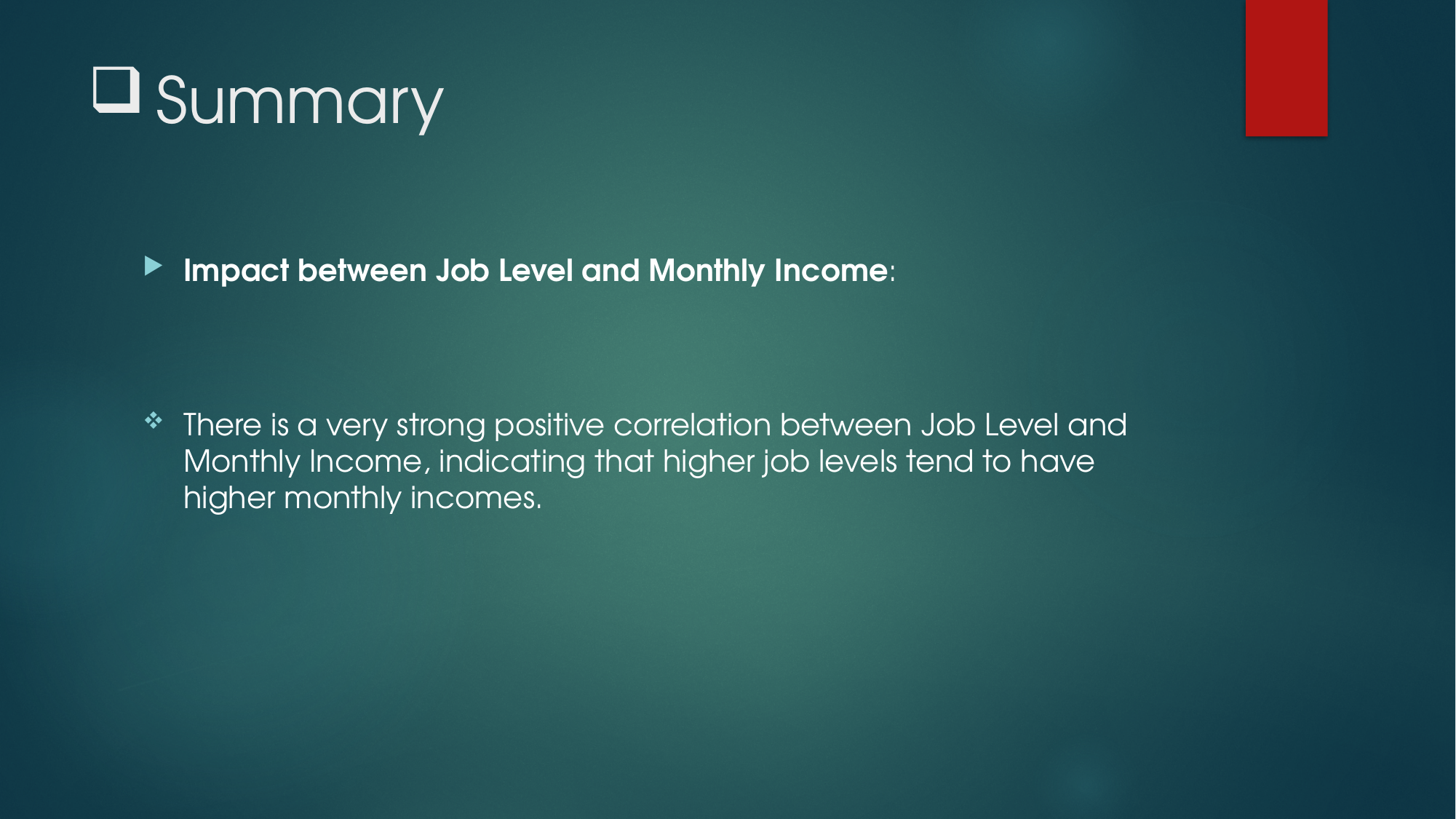

# Summary
Impact between Job Level and Monthly Income:

There is a very strong positive correlation between Job Level and Monthly Income, indicating that higher job levels tend to have higher monthly incomes.